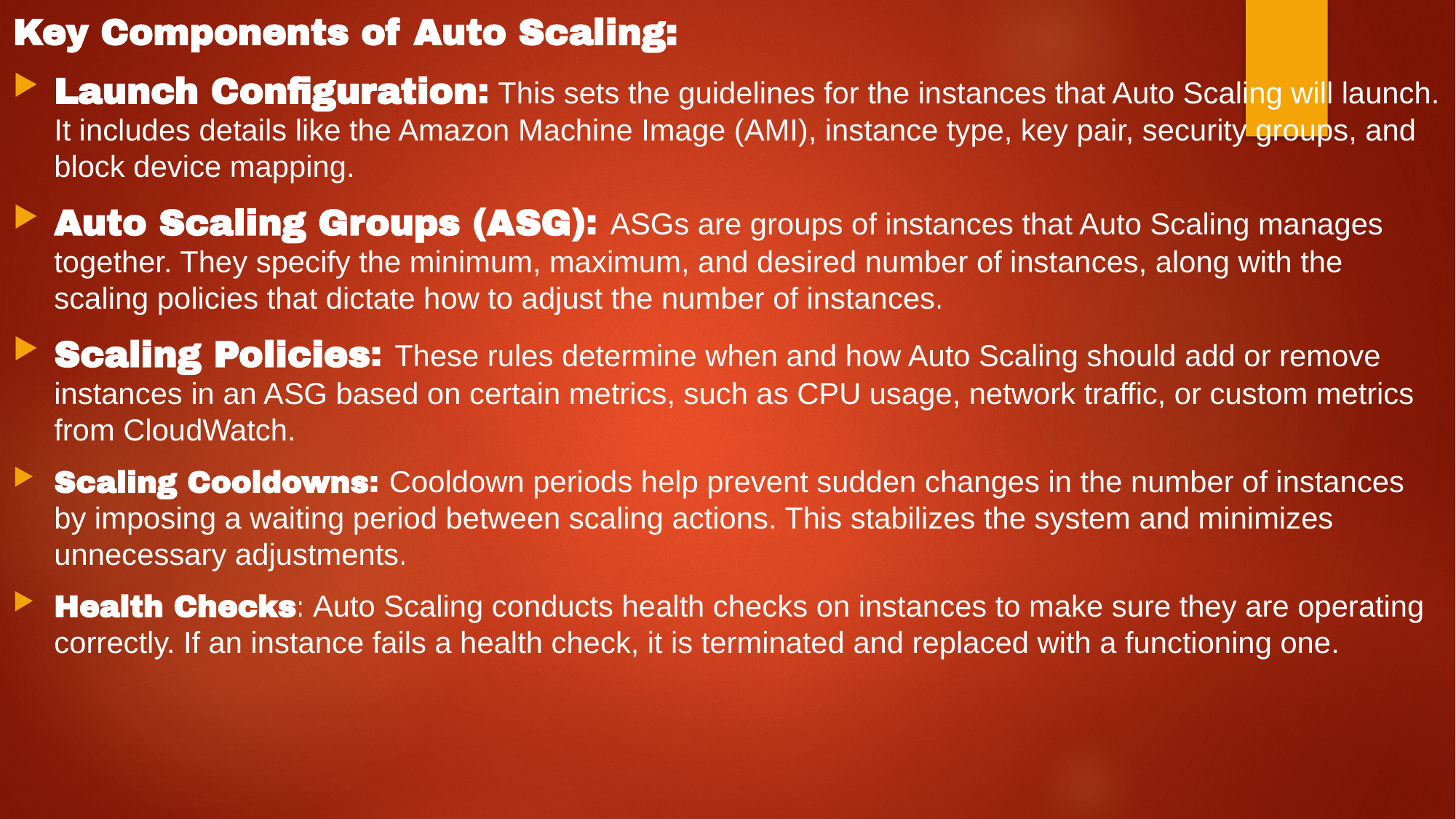

Key Components of Auto Scaling:
Launch Configuration: This sets the guidelines for the instances that Auto Scaling will launch. It includes details like the Amazon Machine Image (AMI), instance type, key pair, security groups, and block device mapping.
Auto Scaling Groups (ASG): ASGs are groups of instances that Auto Scaling manages together. They specify the minimum, maximum, and desired number of instances, along with the scaling policies that dictate how to adjust the number of instances.
Scaling Policies: These rules determine when and how Auto Scaling should add or remove instances in an ASG based on certain metrics, such as CPU usage, network traffic, or custom metrics from CloudWatch.
Scaling Cooldowns: Cooldown periods help prevent sudden changes in the number of instances by imposing a waiting period between scaling actions. This stabilizes the system and minimizes unnecessary adjustments.
Health Checks: Auto Scaling conducts health checks on instances to make sure they are operating correctly. If an instance fails a health check, it is terminated and replaced with a functioning one.